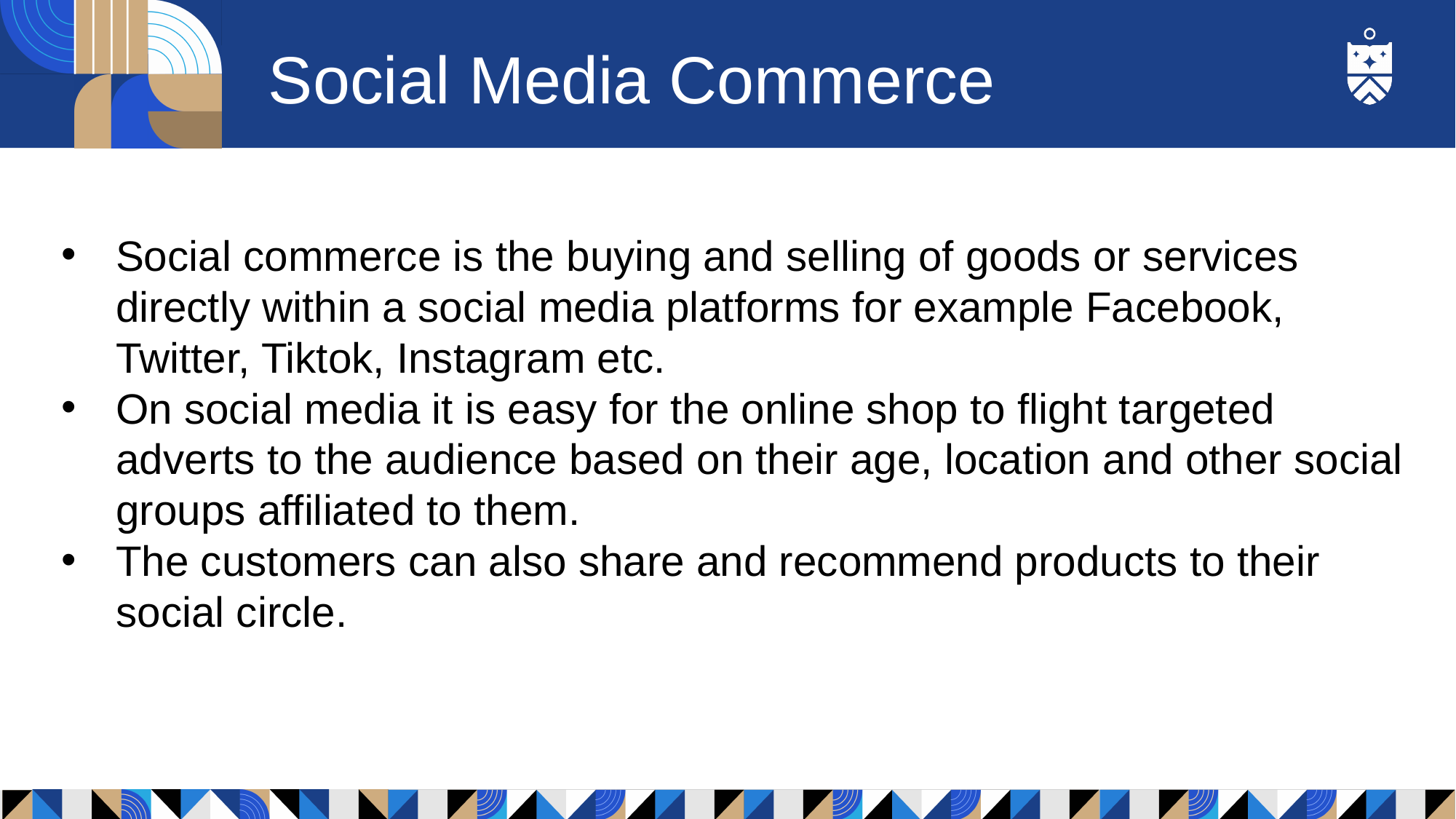

# Social Media Commerce
Social commerce is the buying and selling of goods or services directly within a social media platforms for example Facebook, Twitter, Tiktok, Instagram etc.
On social media it is easy for the online shop to flight targeted adverts to the audience based on their age, location and other social groups affiliated to them.
The customers can also share and recommend products to their social circle.